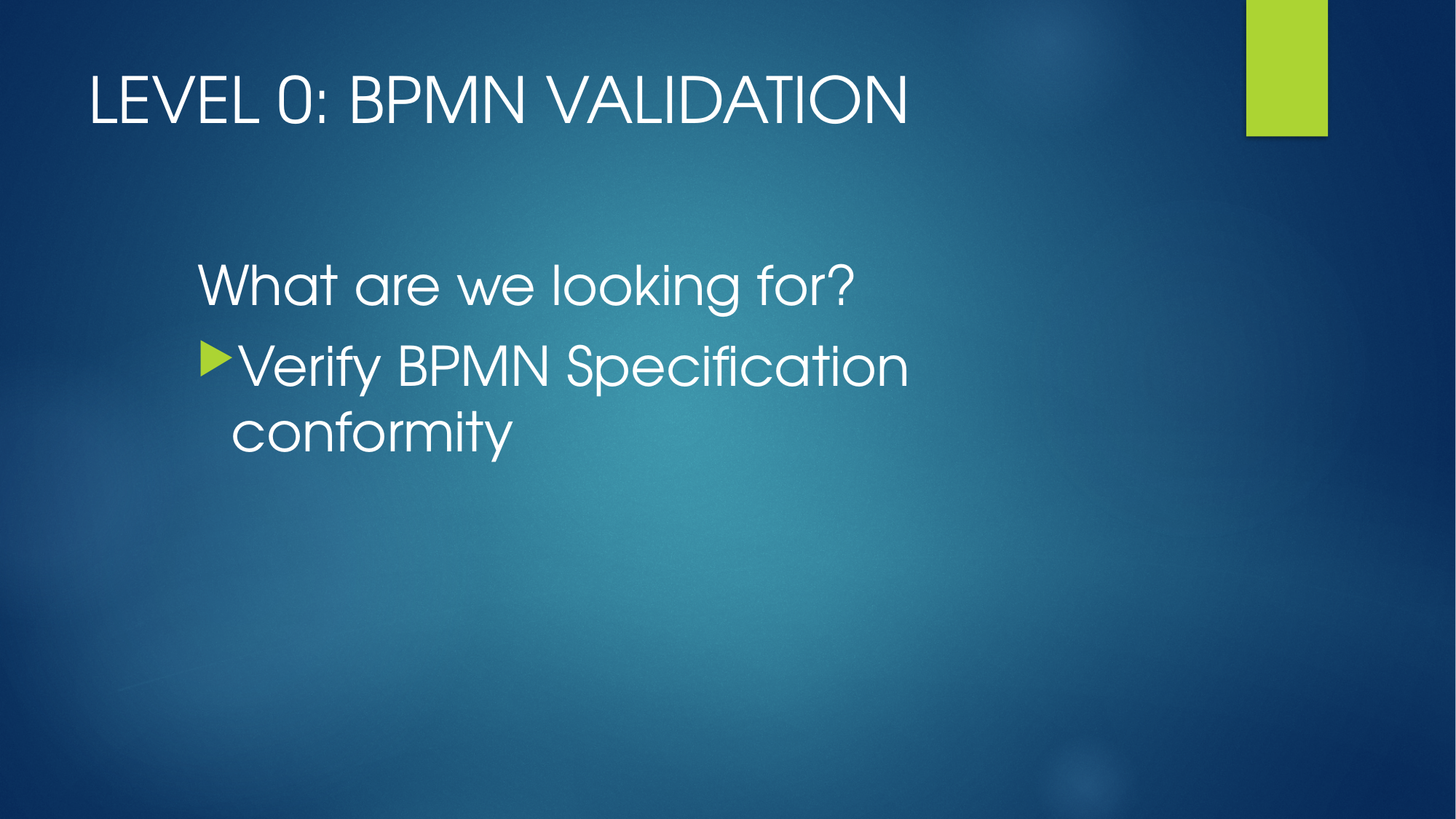

# LEVEL 0: BPMN VALIDATION
What are we looking for?
Verify BPMN Specification conformity